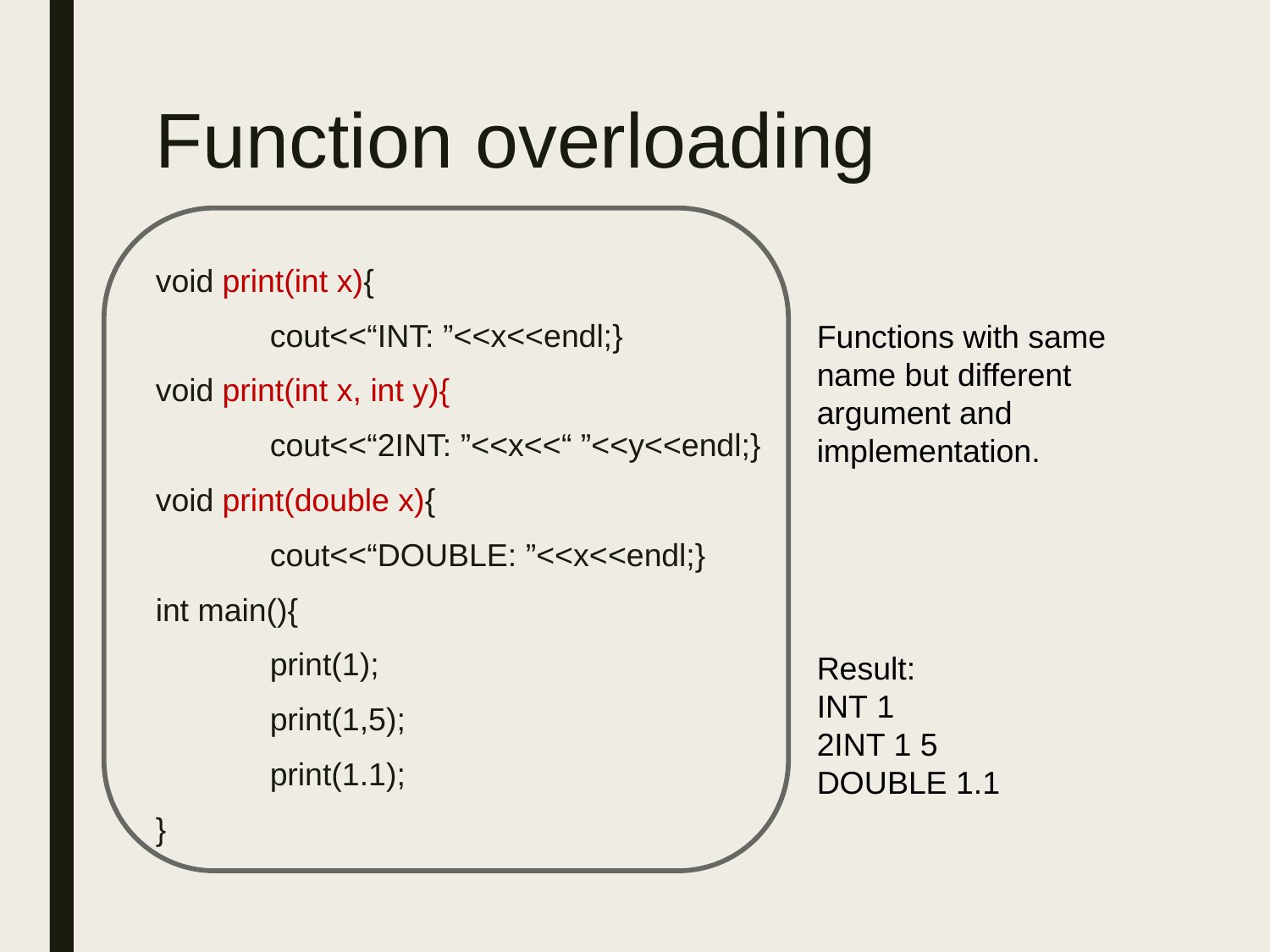

# Function overloading

void print(int x){
	cout<<“INT: ”<<x<<endl;}
void print(int x, int y){
	cout<<“2INT: ”<<x<<“ ”<<y<<endl;}
void print(double x){
	cout<<“DOUBLE: ”<<x<<endl;}
int main(){
	print(1);
	print(1,5);
	print(1.1);
}
Functions with same name but different argument and implementation.
Result:
INT 1
2INT 1 5
DOUBLE 1.1